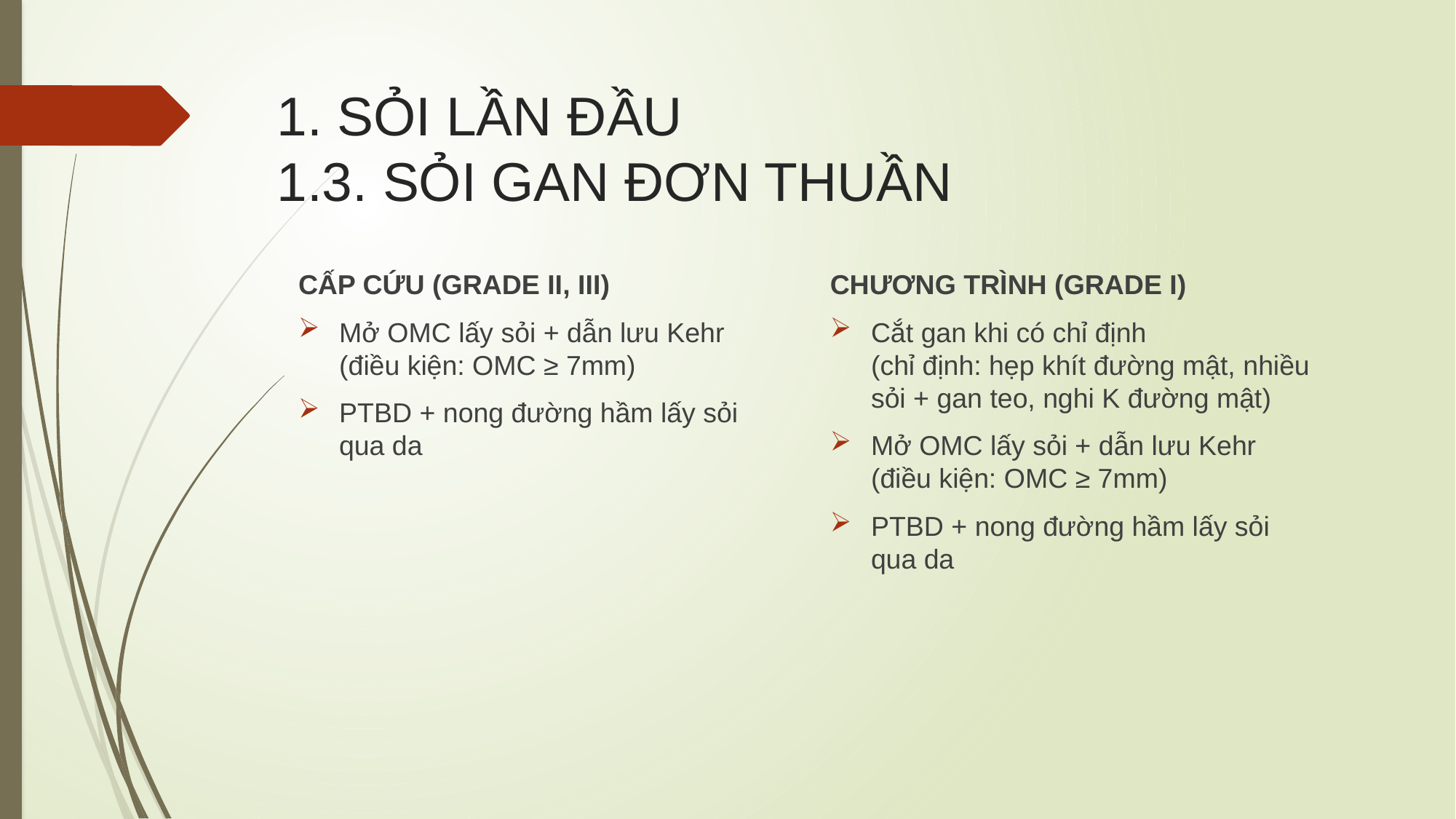

# 1. SỎI LẦN ĐẦU 1.3. SỎI GAN ĐƠN THUẦN
CẤP CỨU (GRADE II, III)
Mở OMC lấy sỏi + dẫn lưu Kehr
(điều kiện: OMC ≥ 7mm)
PTBD + nong đường hầm lấy sỏi qua da
CHƯƠNG TRÌNH (GRADE I)
Cắt gan khi có chỉ định
(chỉ định: hẹp khít đường mật, nhiều sỏi + gan teo, nghi K đường mật)
Mở OMC lấy sỏi + dẫn lưu Kehr
(điều kiện: OMC ≥ 7mm)
PTBD + nong đường hầm lấy sỏi qua da